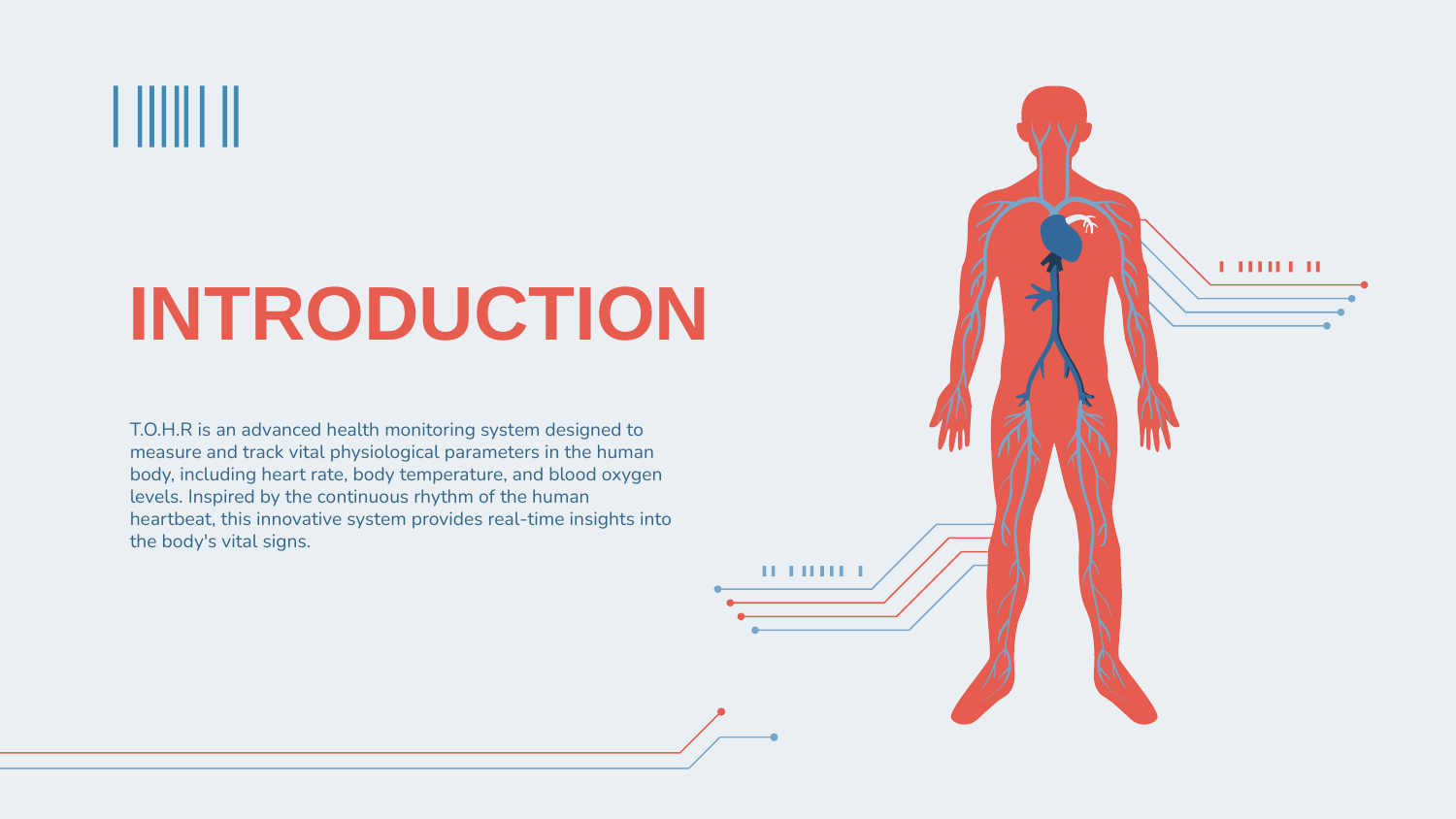

# INTRODUCTION
T.O.H.R is an advanced health monitoring system designed to measure and track vital physiological parameters in the human body, including heart rate, body temperature, and blood oxygen levels. Inspired by the continuous rhythm of the human heartbeat, this innovative system provides real-time insights into the body's vital signs.